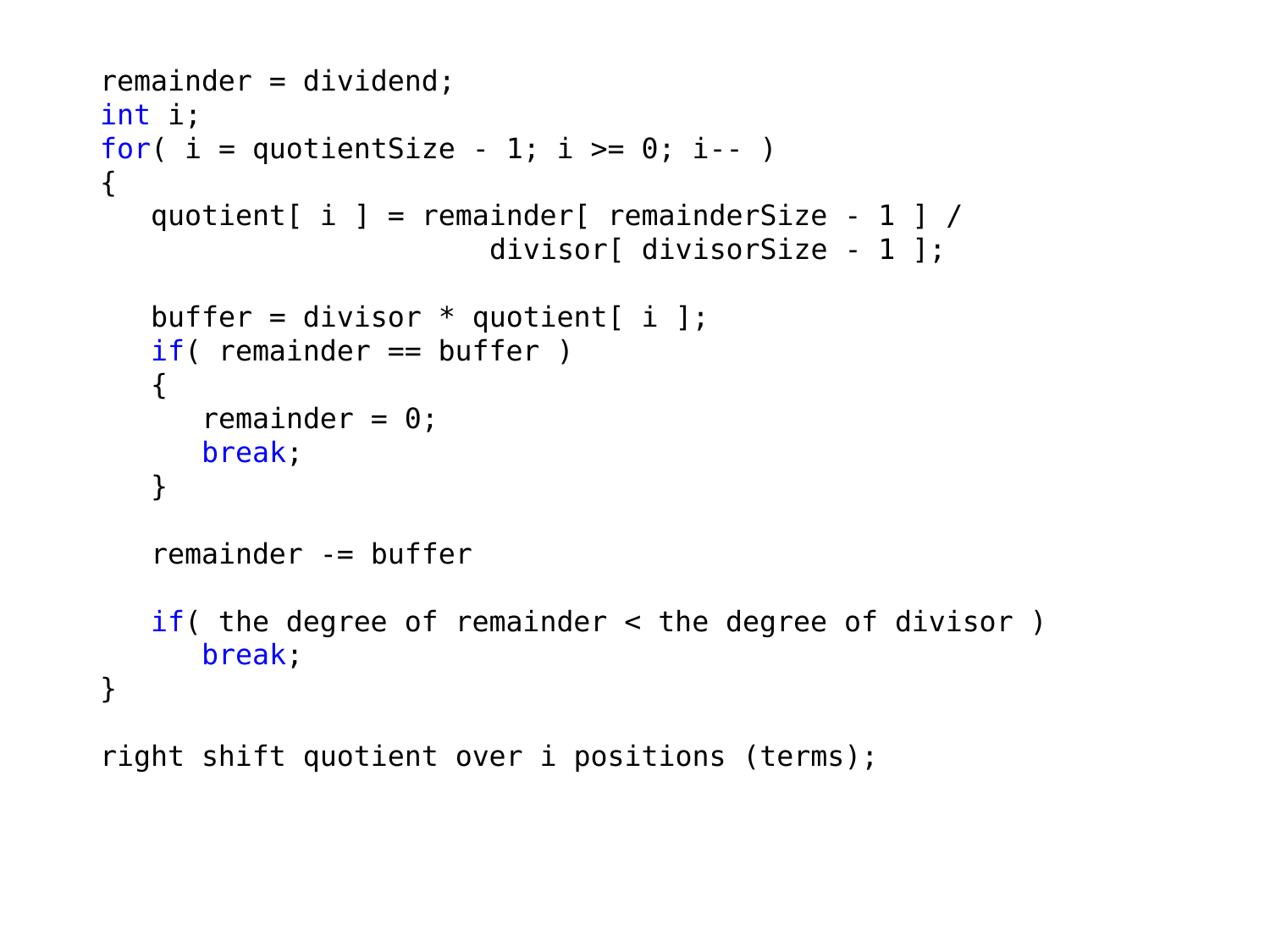

remainder = dividend;
int i;
for( i = quotientSize - 1; i >= 0; i-- )
{
   quotient[ i ] = remainder[ remainderSize - 1 ] /
                       divisor[ divisorSize - 1 ];

   buffer = divisor * quotient[ i ];
   if( remainder == buffer )
   {
      remainder = 0;
      break;
   }

   remainder -= buffer

   if( the degree of remainder < the degree of divisor )
      break;
}

right shift quotient over i positions (terms);